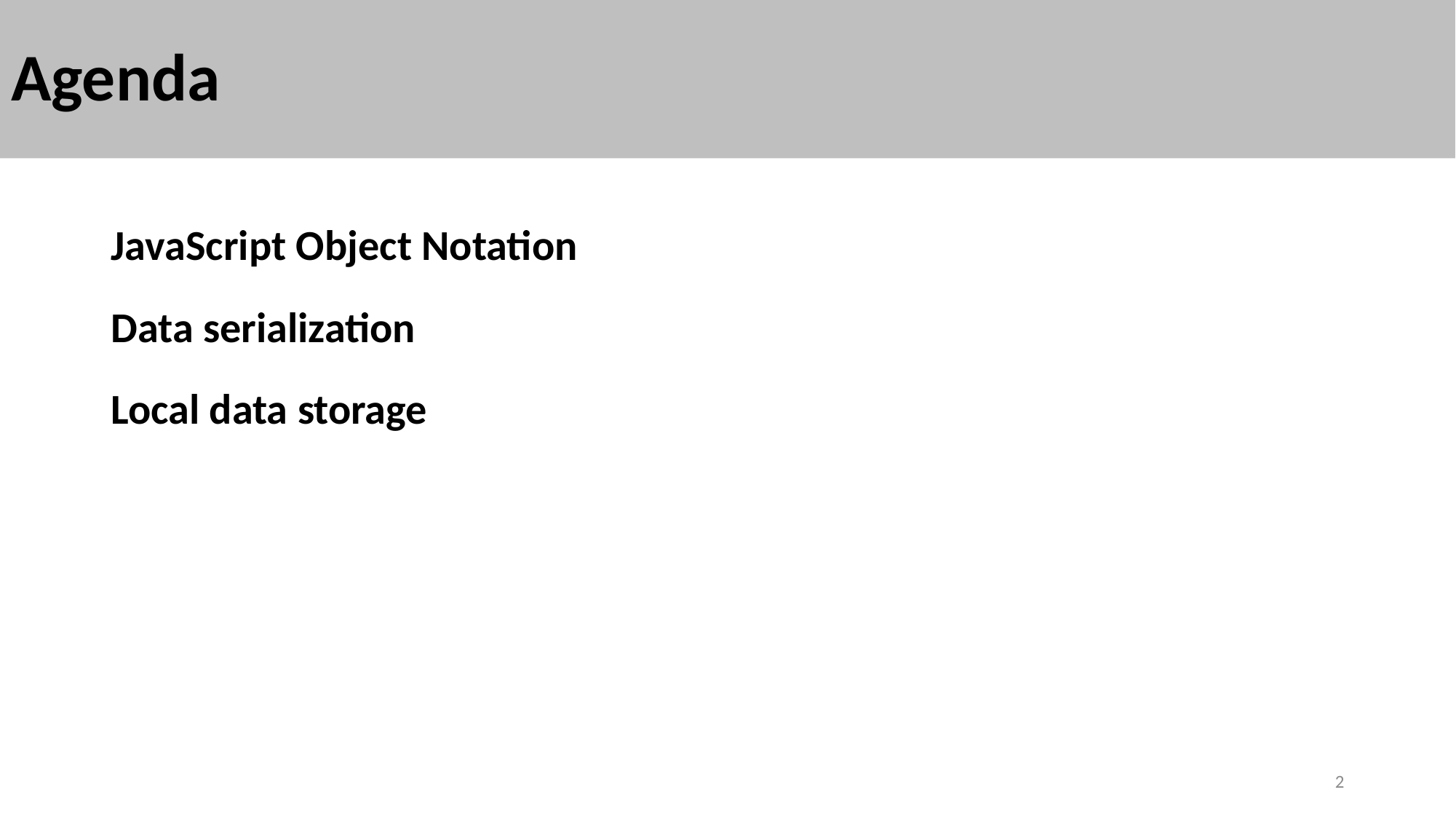

# Agenda
JavaScript Object Notation
Data serialization
Local data storage
2